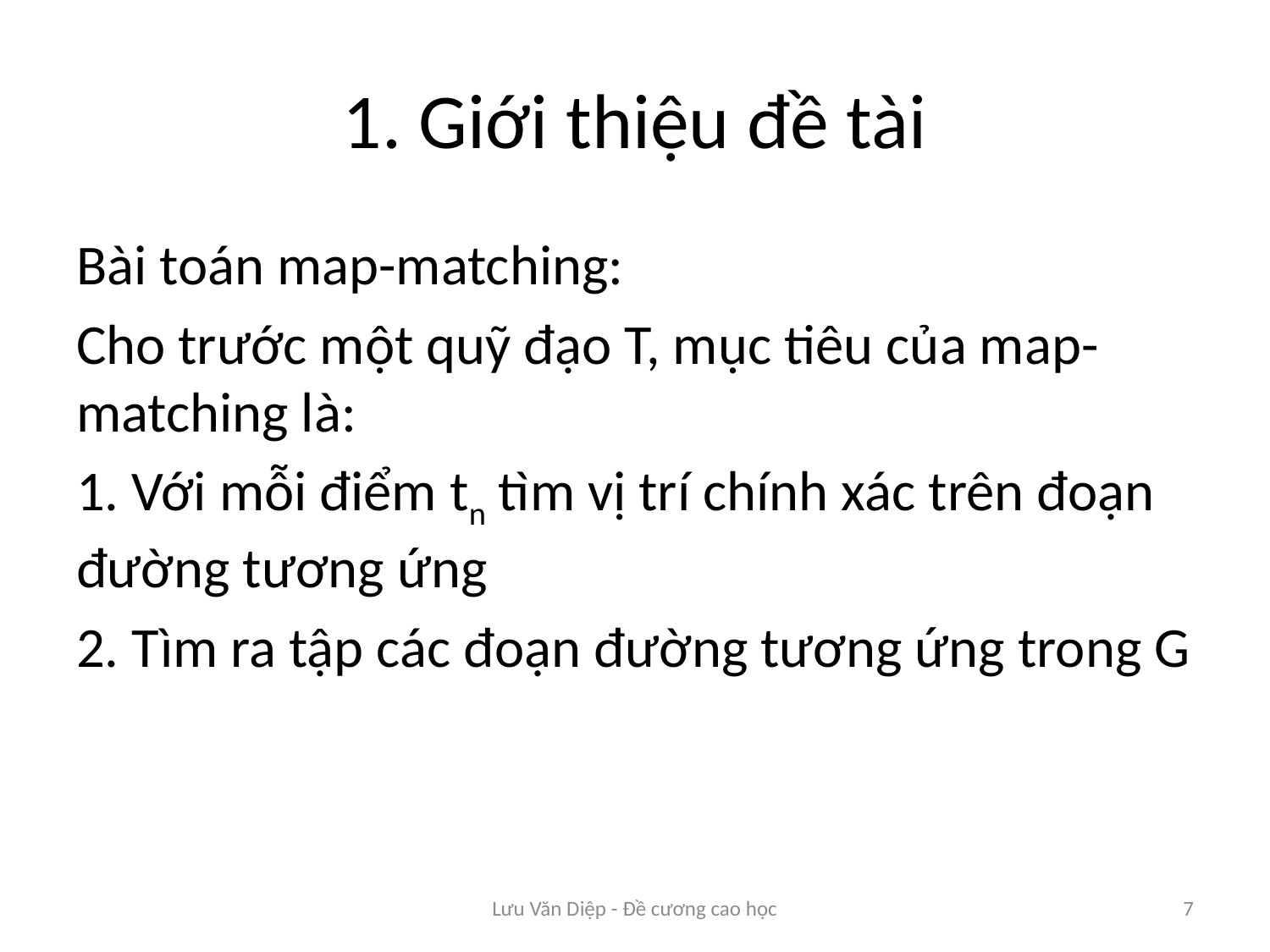

# 1. Giới thiệu đề tài
Bài toán map-matching:
Cho trước một quỹ đạo T, mục tiêu của map-matching là:
1. Với mỗi điểm tn tìm vị trí chính xác trên đoạn đường tương ứng
2. Tìm ra tập các đoạn đường tương ứng trong G
Lưu Văn Diệp - Đề cương cao học
7